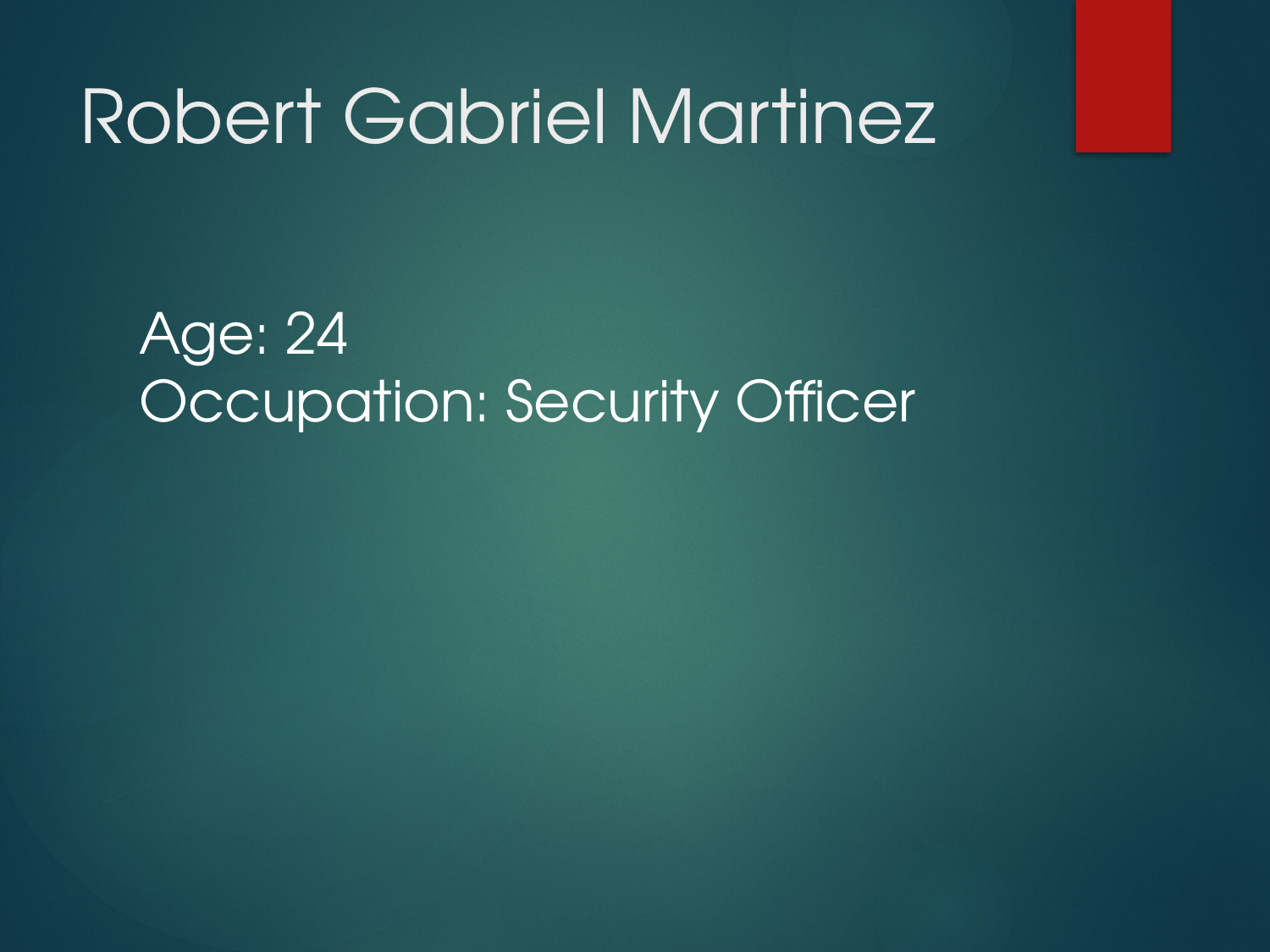

# Robert Gabriel Martinez

Age: 24
Occupation: Security Officer